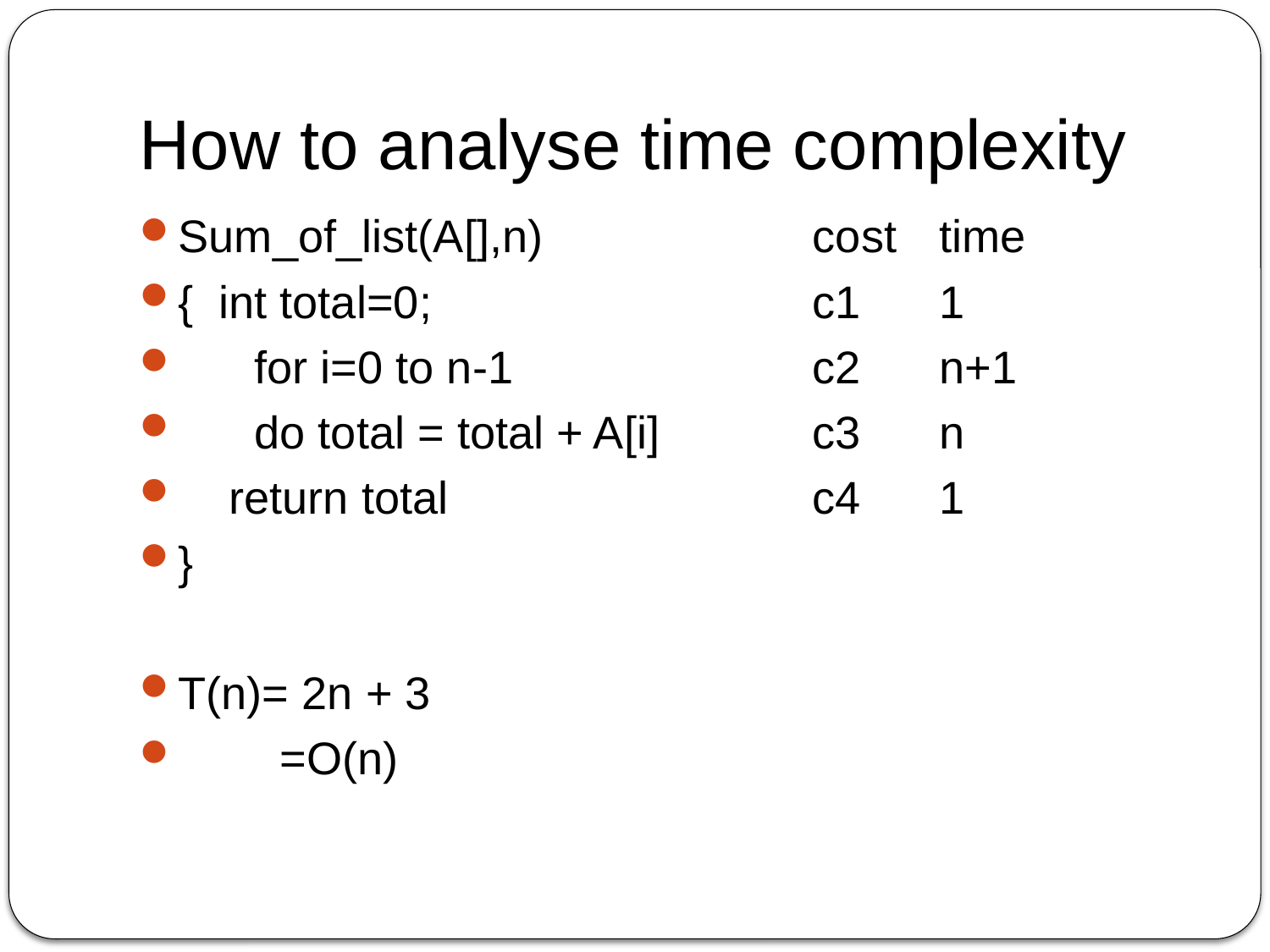

# How to analyse time complexity
Sum_of_list(A[],n)   		cost	time
{  int total=0;   			c1	1
      for i=0 to n-1 			c2	n+1
      do total = total + A[i]		c3	n
    return total			c4	1
}

T(n)= 2n + 3
        =O(n)